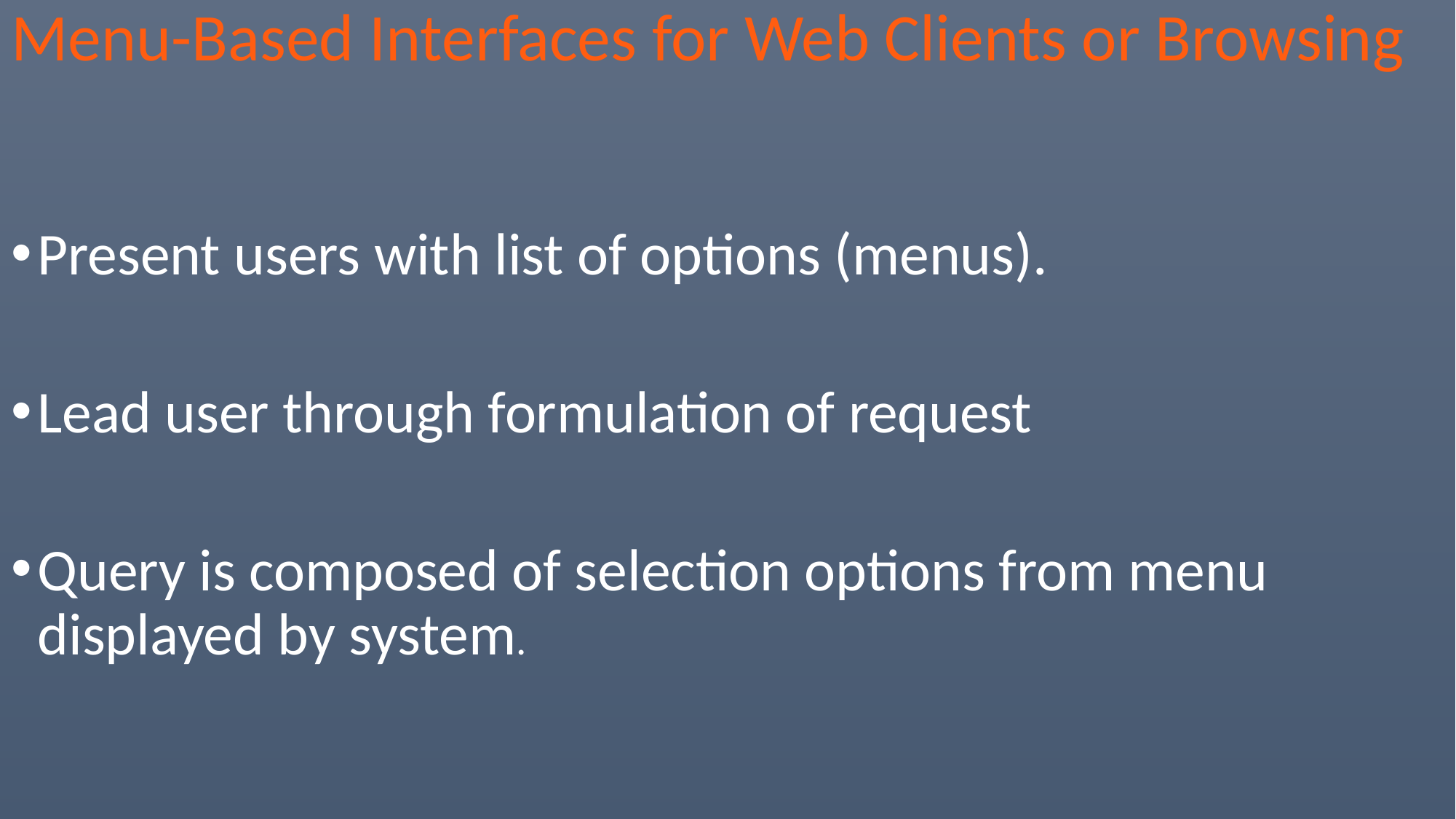

# Menu-Based Interfaces for Web Clients or Browsing
Present users with list of options (menus).

Lead user through formulation of request

Query is composed of selection options from menu displayed by system.